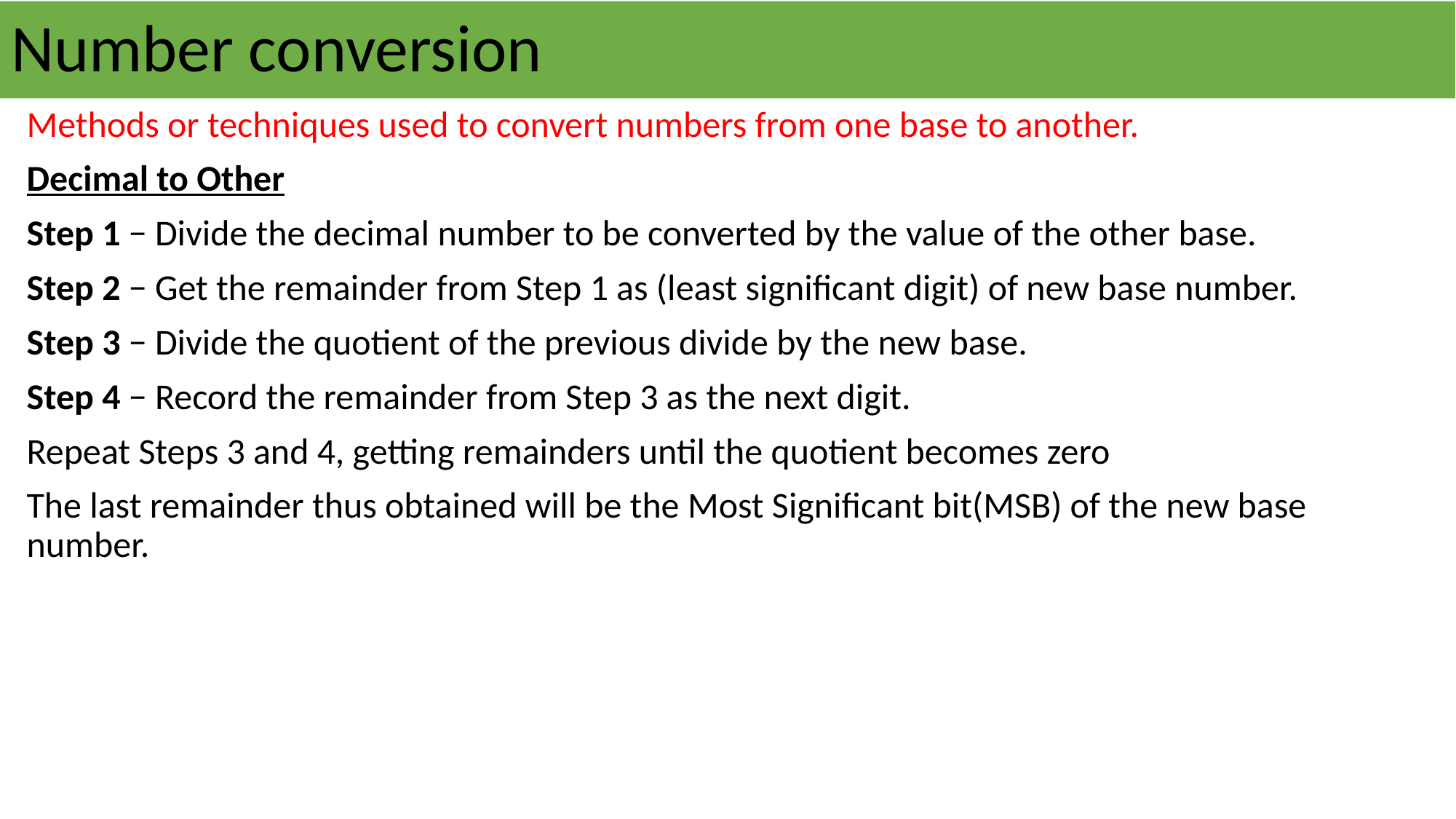

# Number conversion
Methods or techniques used to convert numbers from one base to another.
Decimal to Other
Step 1 − Divide the decimal number to be converted by the value of the other base.
Step 2 − Get the remainder from Step 1 as (least significant digit) of new base number.
Step 3 − Divide the quotient of the previous divide by the new base.
Step 4 − Record the remainder from Step 3 as the next digit.
Repeat Steps 3 and 4, getting remainders until the quotient becomes zero
The last remainder thus obtained will be the Most Significant bit(MSB) of the new base number.